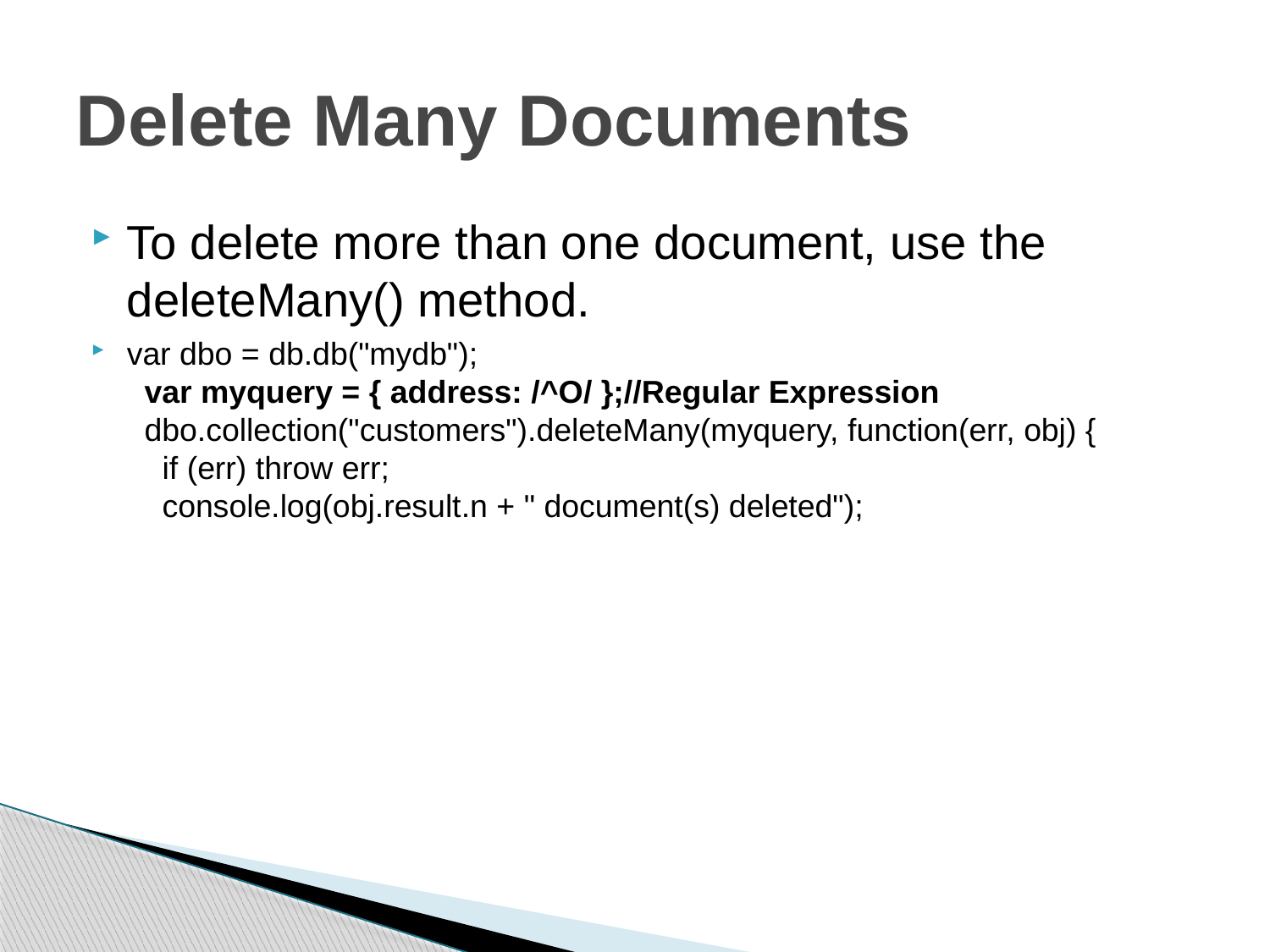

# Delete Many Documents
To delete more than one document, use the deleteMany() method.
var dbo = db.db("mydb");
  var myquery = { address: /^O/ };//Regular Expression
  dbo.collection("customers").deleteMany(myquery, function(err, obj) {
    if (err) throw err;
    console.log(obj.result.n + " document(s) deleted");